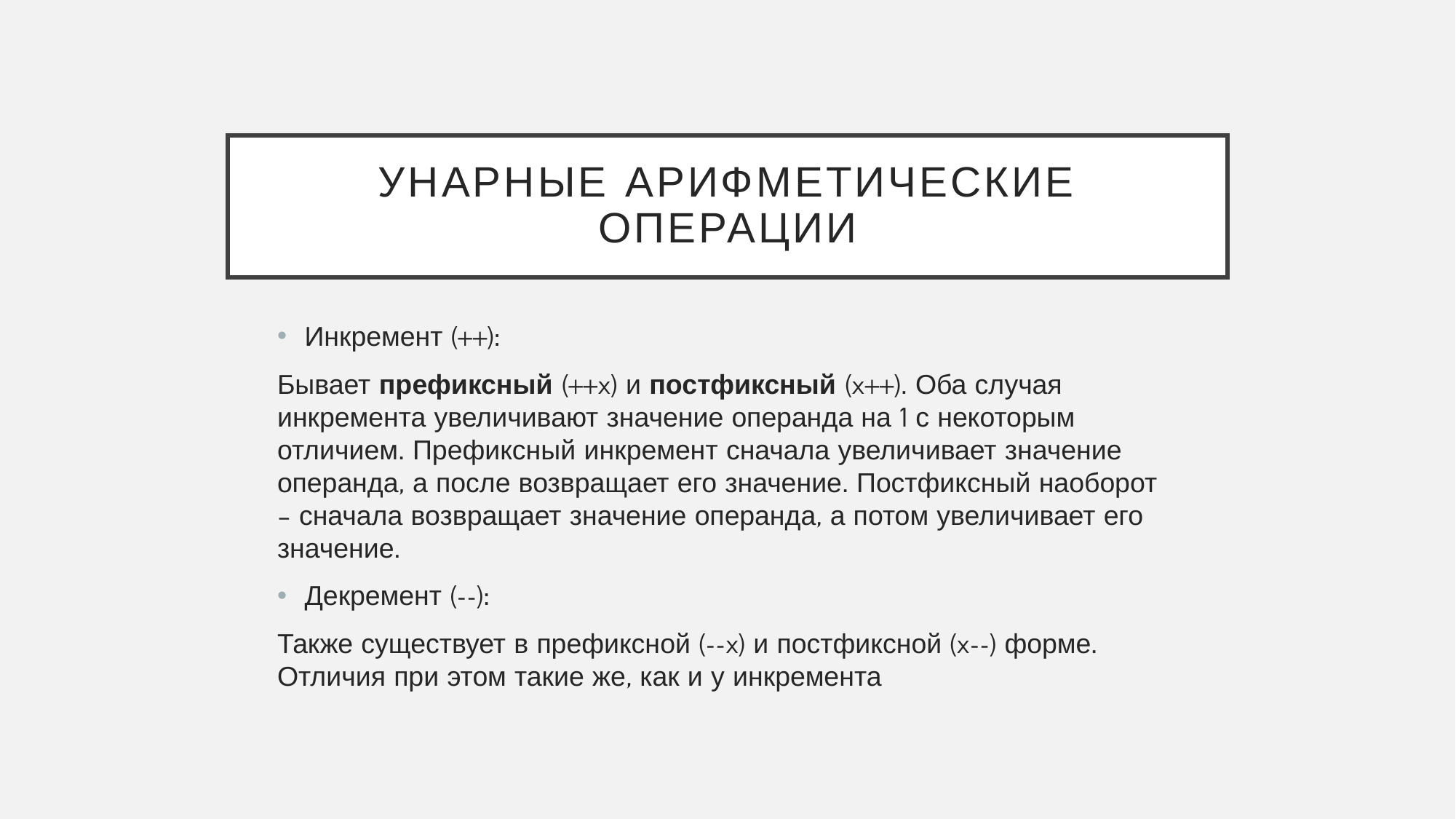

# Унарные арифметические операции
Инкремент (++):
Бывает префиксный (++x) и постфиксный (x++). Оба случая инкремента увеличивают значение операнда на 1 с некоторым отличием. Префиксный инкремент сначала увеличивает значение операнда, а после возвращает его значение. Постфиксный наоборот – сначала возвращает значение операнда, а потом увеличивает его значение.
Декремент (--):
Также существует в префиксной (--x) и постфиксной (x--) форме. Отличия при этом такие же, как и у инкремента